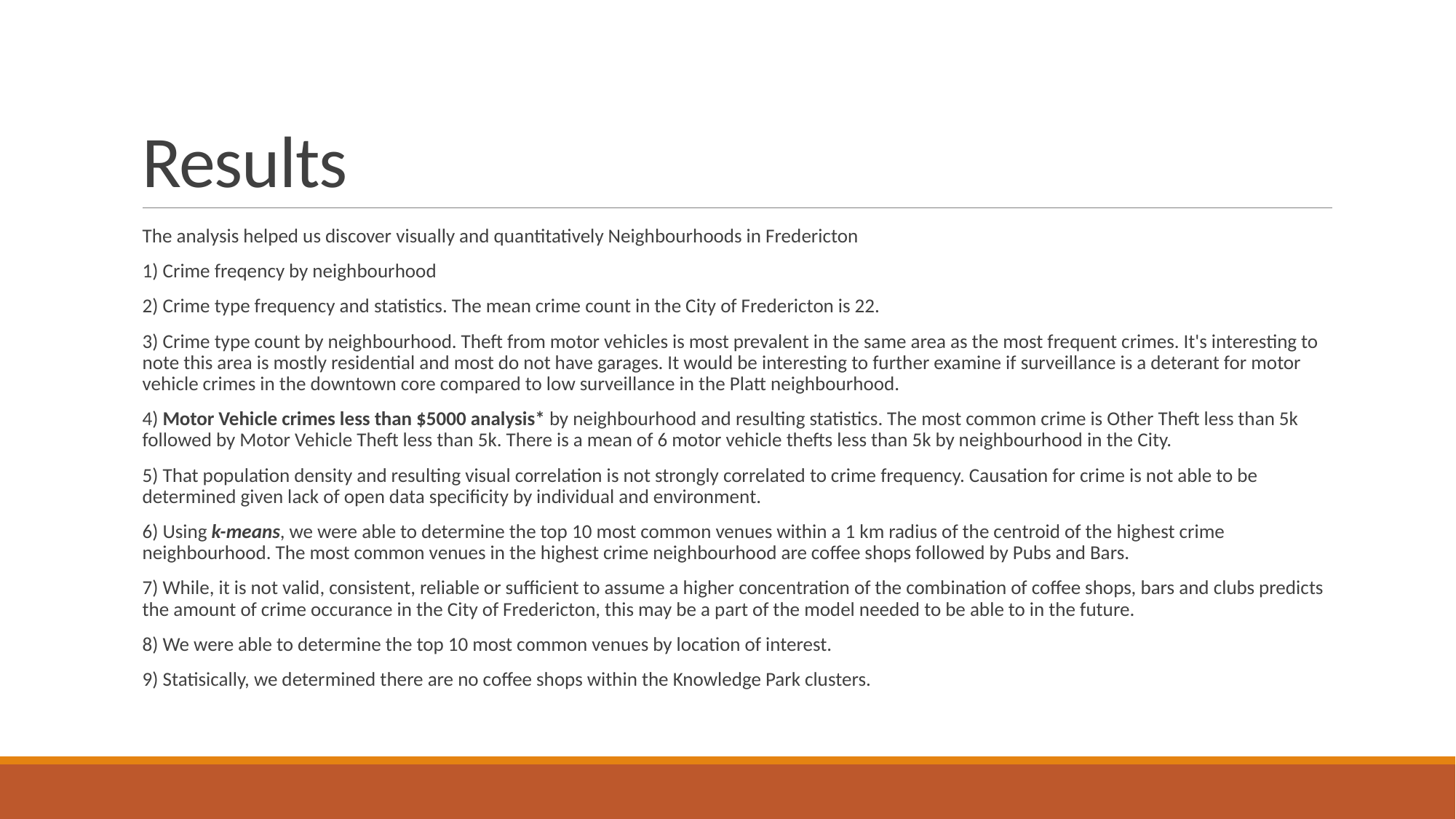

# Results
The analysis helped us discover visually and quantitatively Neighbourhoods in Fredericton
1) Crime freqency by neighbourhood
2) Crime type frequency and statistics. The mean crime count in the City of Fredericton is 22.
3) Crime type count by neighbourhood. Theft from motor vehicles is most prevalent in the same area as the most frequent crimes. It's interesting to note this area is mostly residential and most do not have garages. It would be interesting to further examine if surveillance is a deterant for motor vehicle crimes in the downtown core compared to low surveillance in the Platt neighbourhood.
4) Motor Vehicle crimes less than $5000 analysis* by neighbourhood and resulting statistics. The most common crime is Other Theft less than 5k followed by Motor Vehicle Theft less than 5k. There is a mean of 6 motor vehicle thefts less than 5k by neighbourhood in the City.
5) That population density and resulting visual correlation is not strongly correlated to crime frequency. Causation for crime is not able to be determined given lack of open data specificity by individual and environment.
6) Using k-means, we were able to determine the top 10 most common venues within a 1 km radius of the centroid of the highest crime neighbourhood. The most common venues in the highest crime neighbourhood are coffee shops followed by Pubs and Bars.
7) While, it is not valid, consistent, reliable or sufficient to assume a higher concentration of the combination of coffee shops, bars and clubs predicts the amount of crime occurance in the City of Fredericton, this may be a part of the model needed to be able to in the future.
8) We were able to determine the top 10 most common venues by location of interest.
9) Statisically, we determined there are no coffee shops within the Knowledge Park clusters.